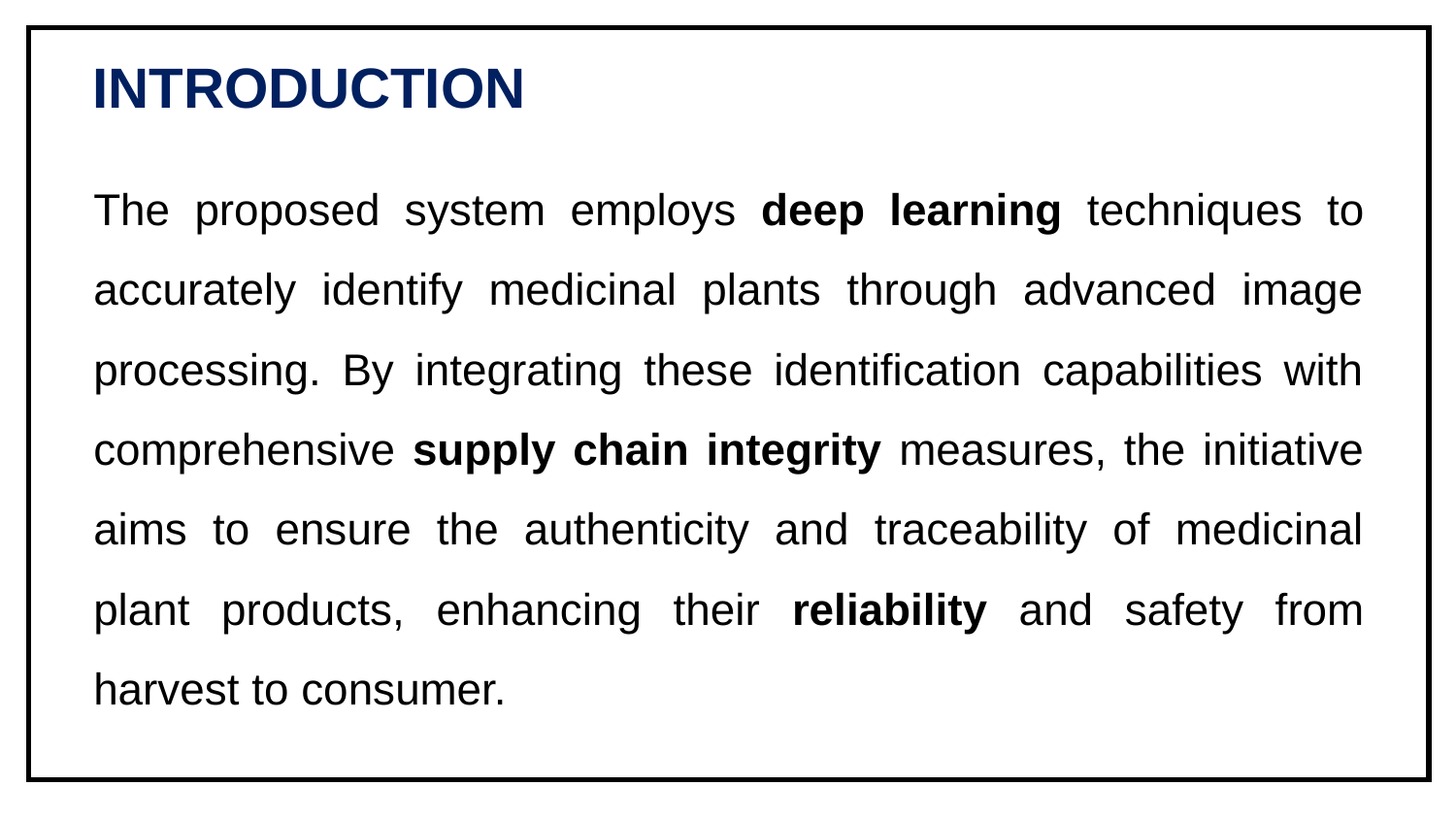

|  |
| --- |
INTRODUCTION

The proposed system employs deep learning techniques to accurately identify medicinal plants through advanced image processing. By integrating these identification capabilities with comprehensive supply chain integrity measures, the initiative aims to ensure the authenticity and traceability of medicinal plant products, enhancing their reliability and safety from harvest to consumer.